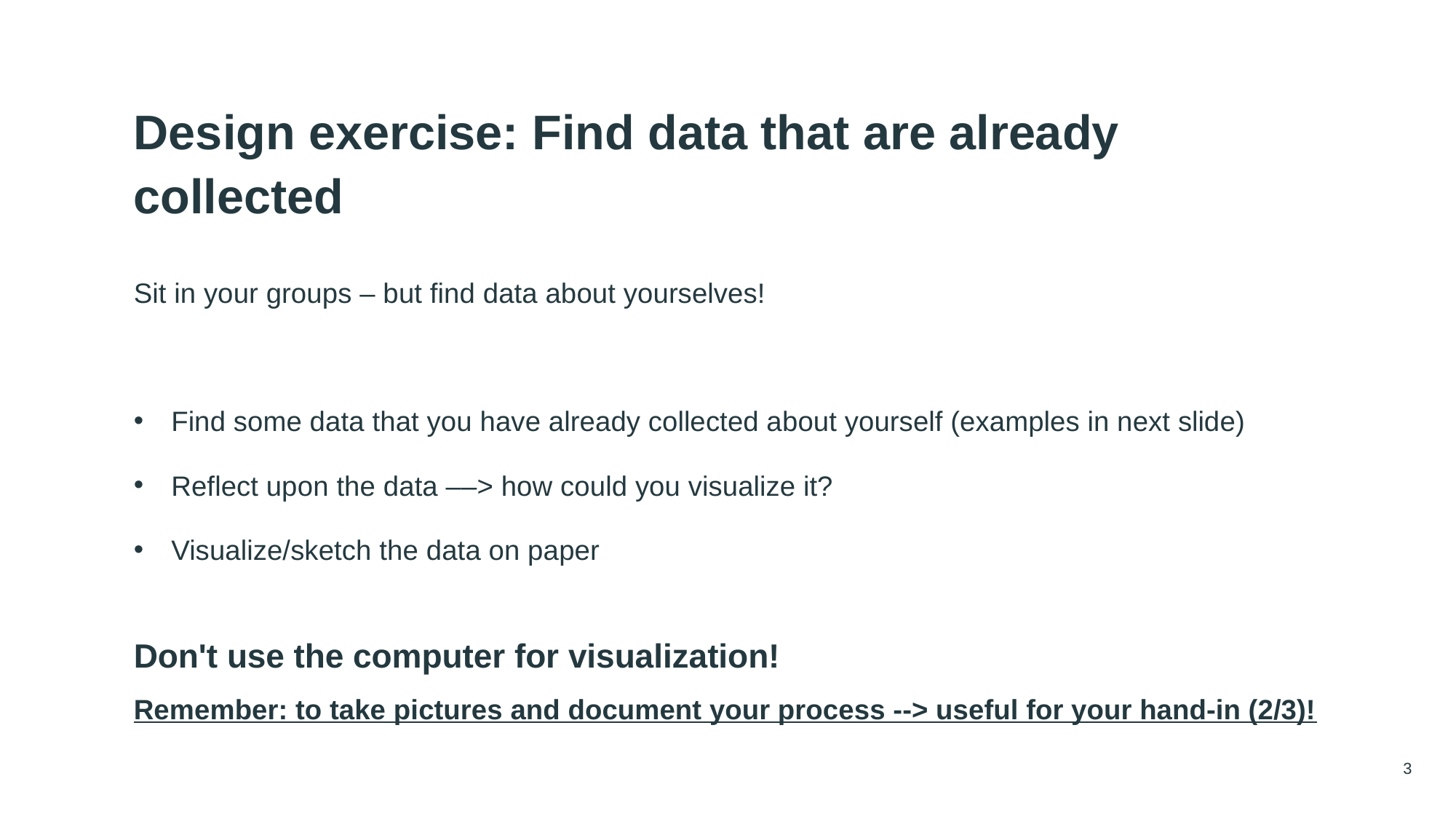

# Design exercise: Find data that are already collected
Sit in your groups – but find data about yourselves!

Find some data that you have already collected about yourself (examples in next slide)
Reflect upon the data ––> how could you visualize it?
Visualize/sketch the data on paper

Don't use the computer for visualization!
Remember: to take pictures and document your process --> useful for your hand-in (2/3)!

3